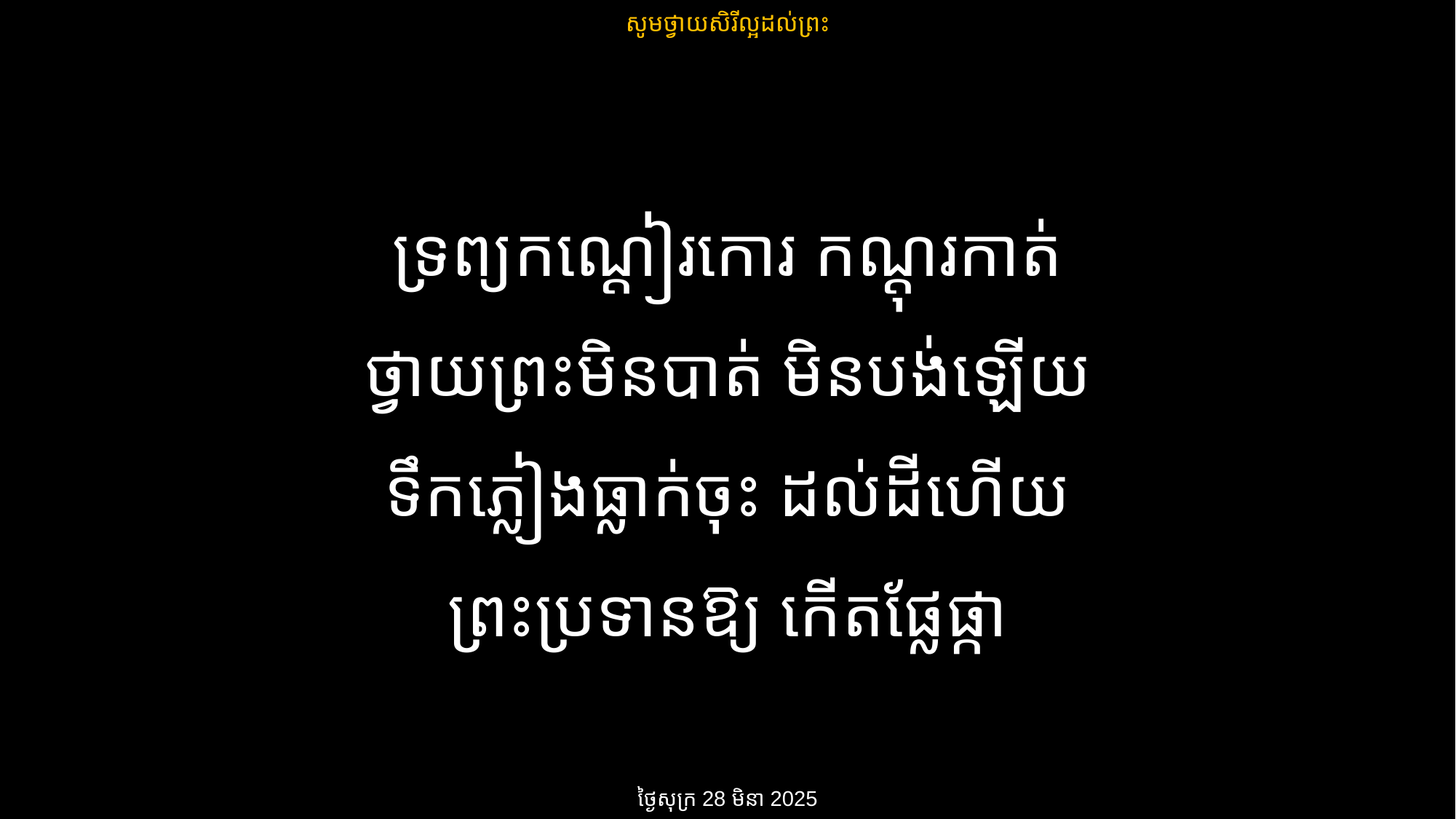

សូមថ្វាយសិរីល្អដល់ព្រះ
ទ្រព្យកណ្តៀរកោរ កណ្តុរកាត់
ថ្វាយព្រះមិនបាត់ មិនបង់ឡើយ
ទឹកភ្លៀងធ្លាក់ចុះ ដល់ដីហើយ
ព្រះប្រទានឱ្យ កើតផ្លែផ្កា
ថ្ងៃសុក្រ 28 មិនា 2025